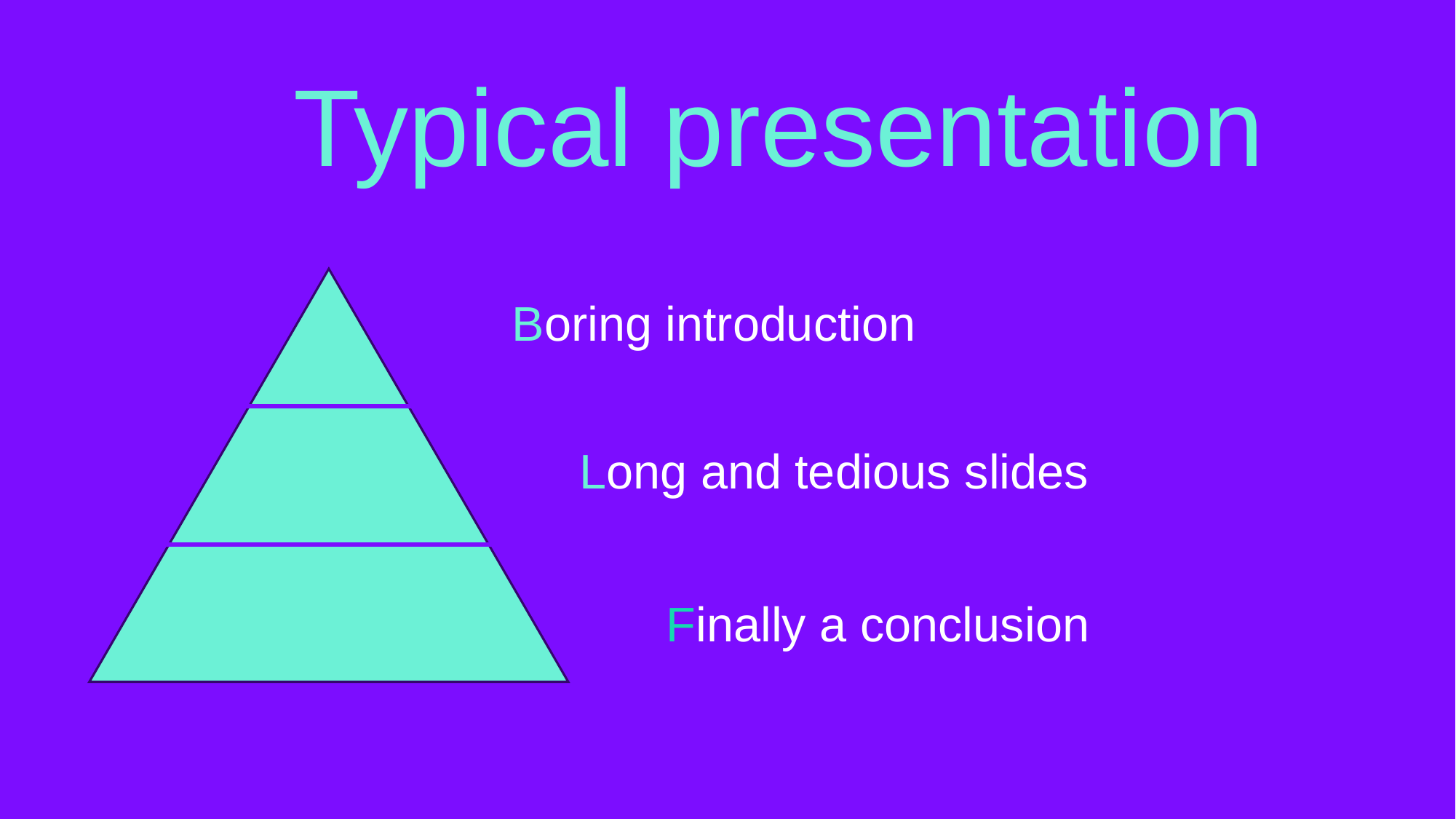

Typical presentation

Boring introduction
Long and tedious slides
Finally a conclusion